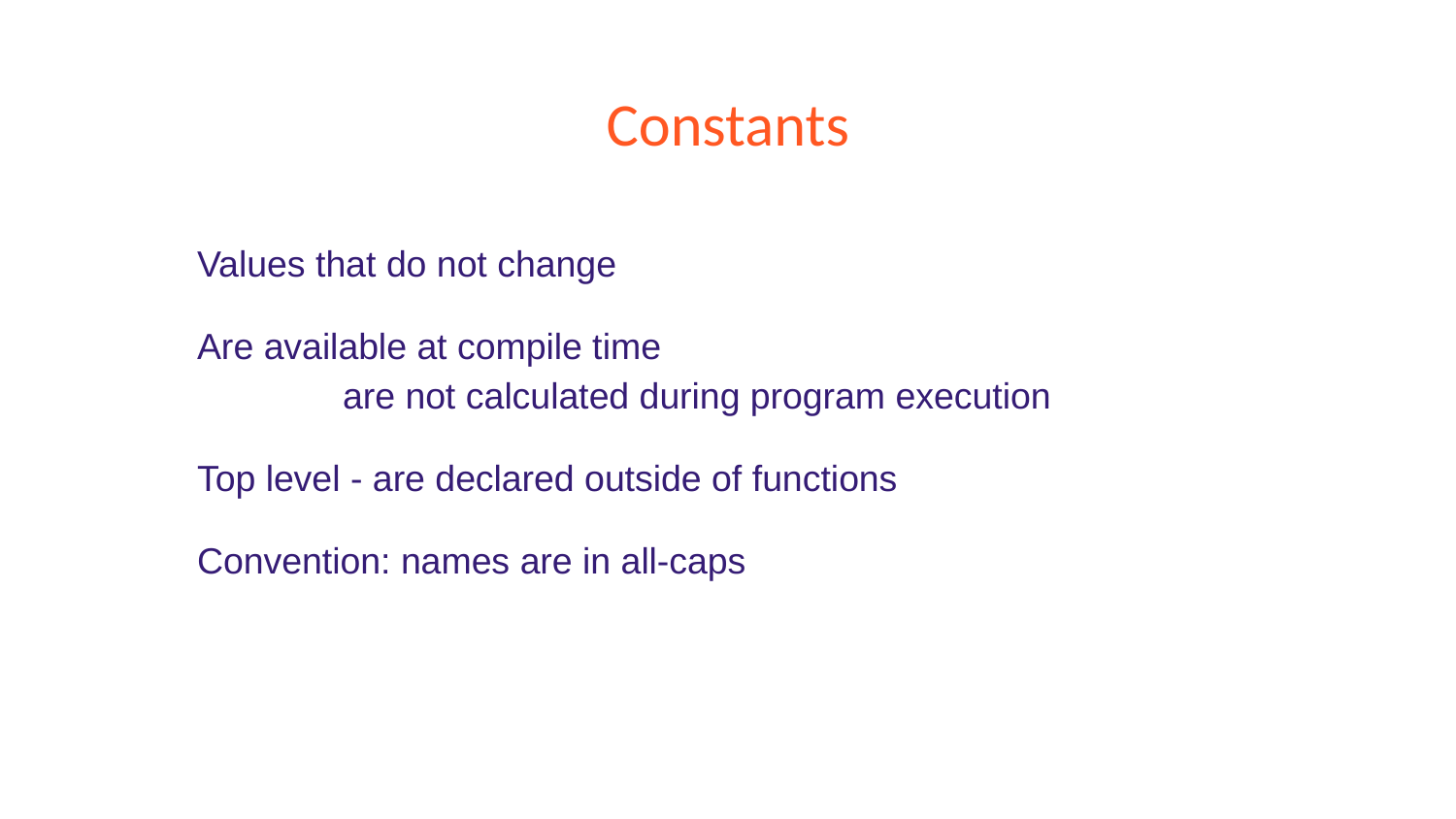

# Constants
Values that do not change
Are available at compile time
	are not calculated during program execution
Top level - are declared outside of functions
Convention: names are in all-caps